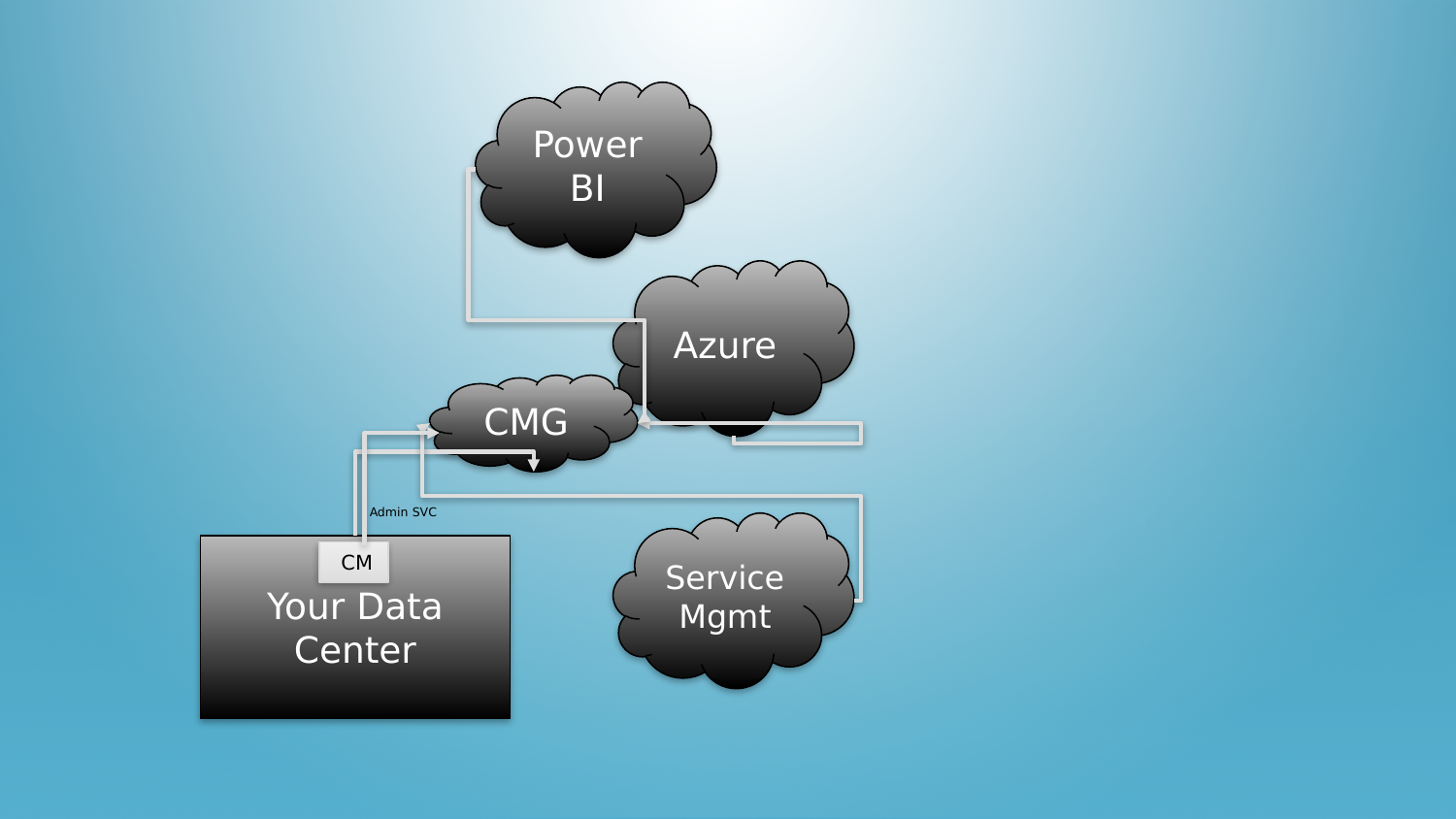

PowerBI
Azure
CMG
Admin SVC
Service Mgmt
Your Data Center
 CM